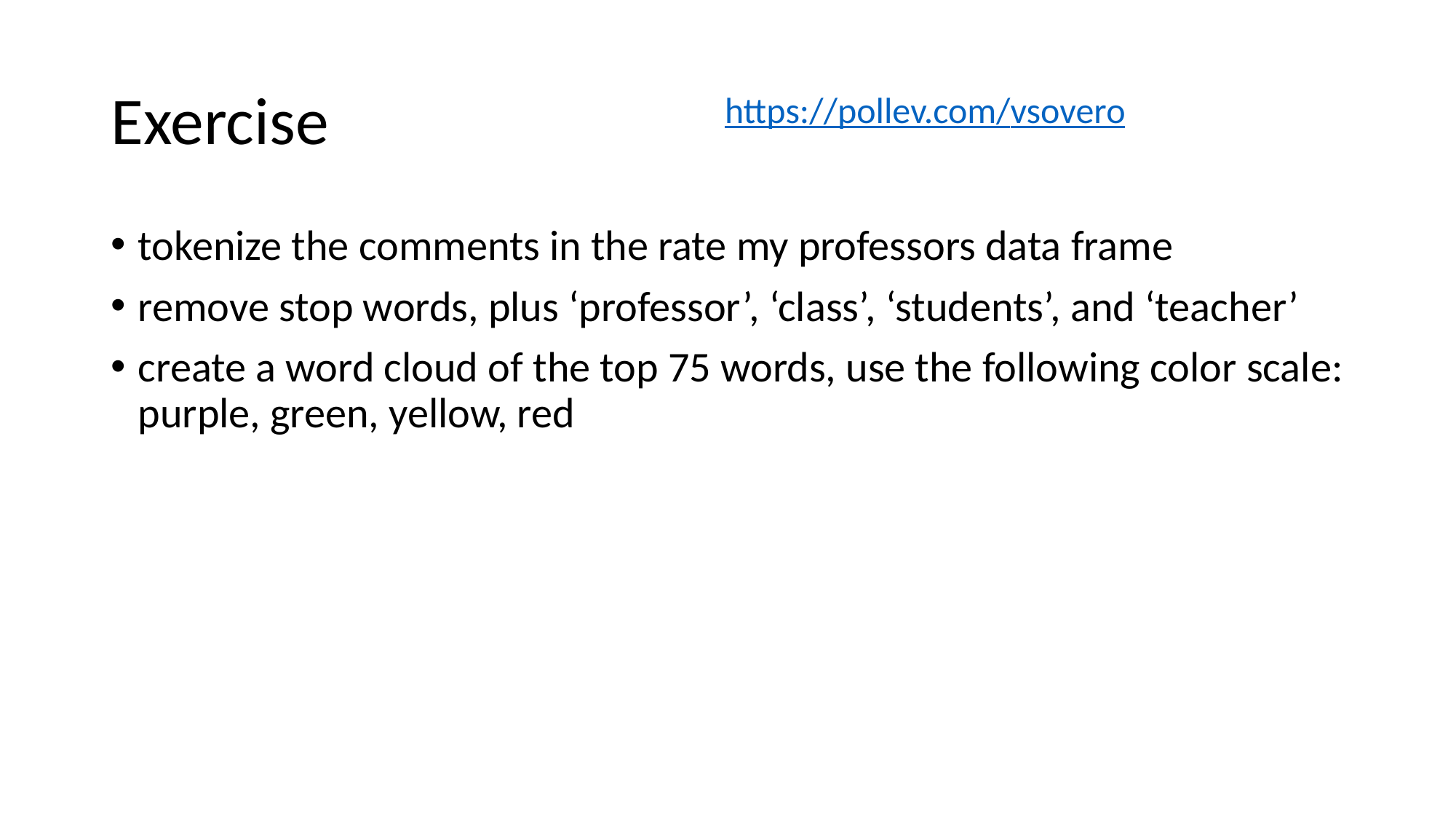

# Exercise
https://pollev.com/vsovero
tokenize the comments in the rate my professors data frame
remove stop words, plus ‘professor’, ‘class’, ‘students’, and ‘teacher’
create a word cloud of the top 75 words, use the following color scale: purple, green, yellow, red